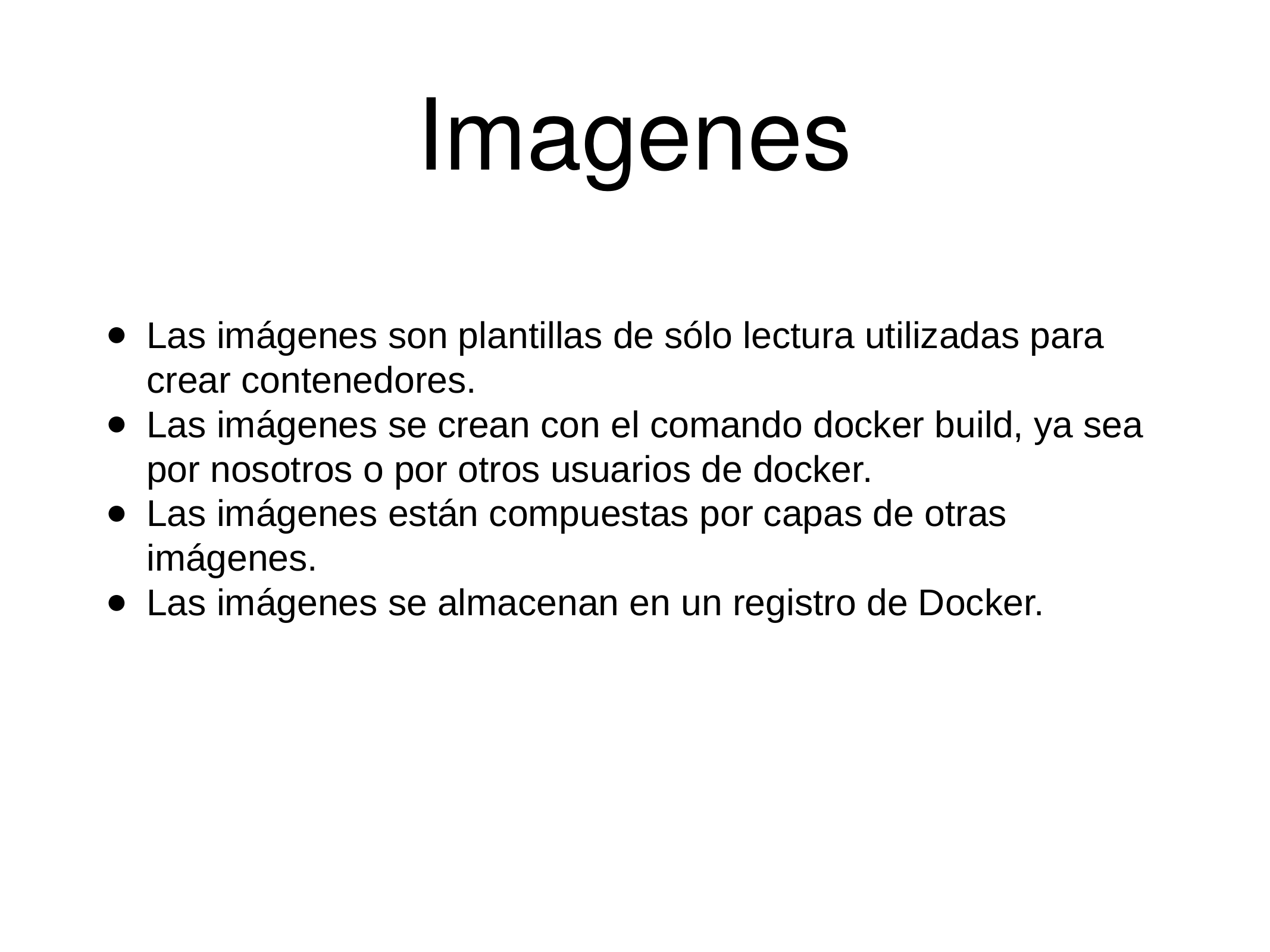

# Imagenes

Las imágenes son plantillas de sólo lectura utilizadas para crear contenedores.
Las imágenes se crean con el comando docker build, ya sea por nosotros o por otros usuarios de docker.
Las imágenes están compuestas por capas de otras imágenes.
Las imágenes se almacenan en un registro de Docker.